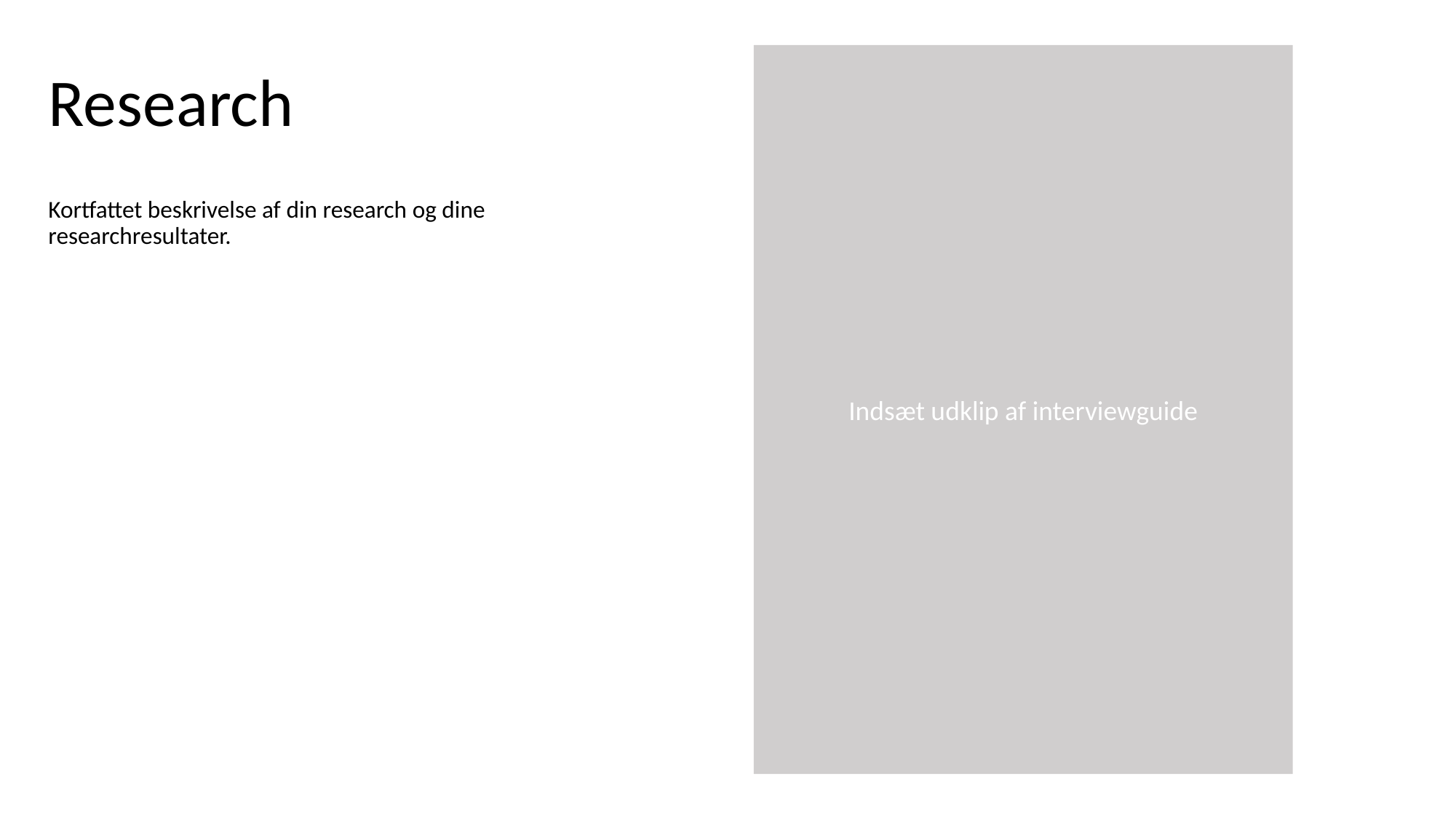

# Research
Indsæt udklip af interviewguide
Kortfattet beskrivelse af din research og dine researchresultater.